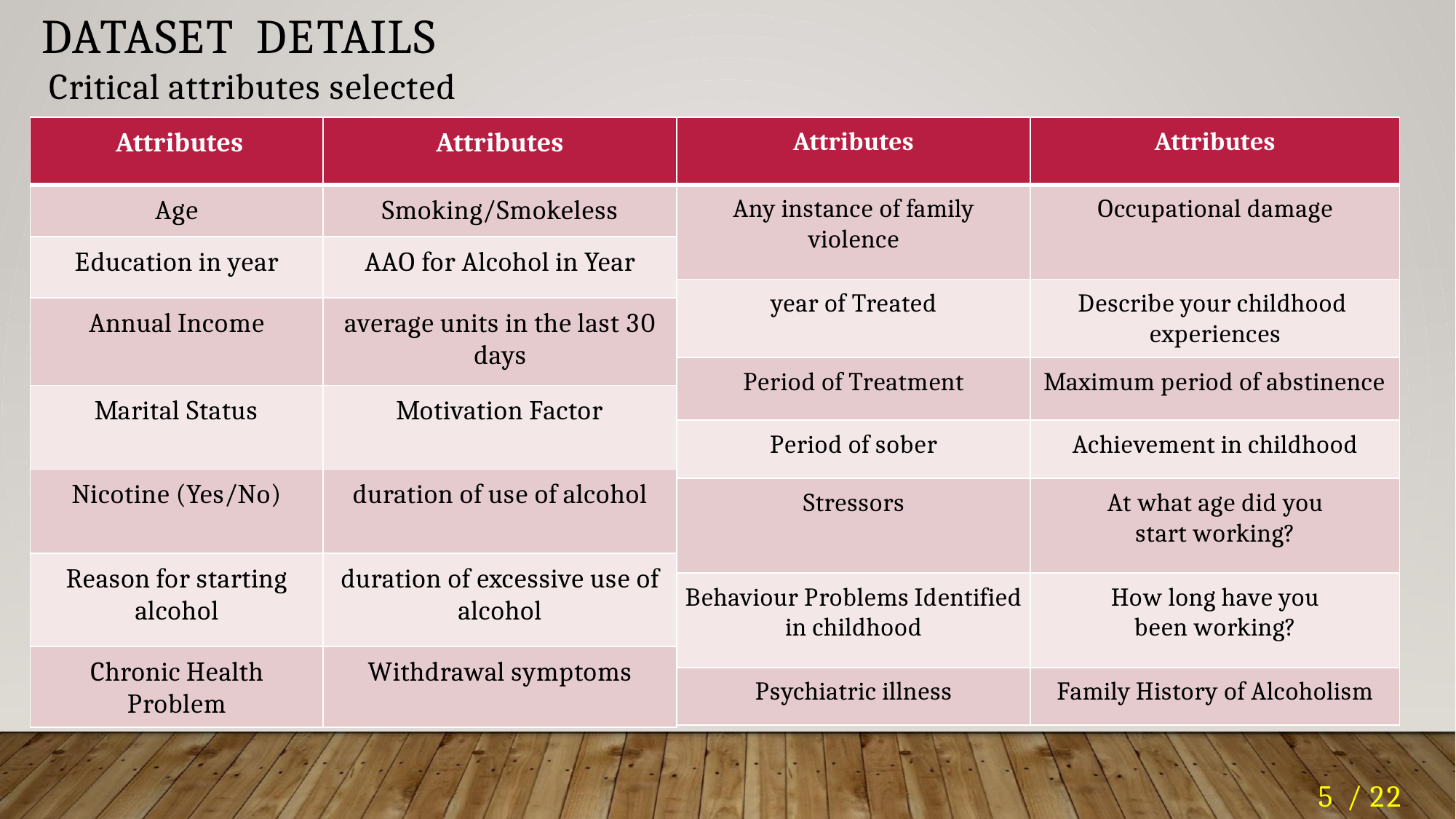

DATASET​  DETAILS
Critical attributes selected
| Attributes | Attributes |
| --- | --- |
| Any instance of family violence | Occupational damage |
| year of Treated | Describe your childhood  experiences |
| Period of Treatment | Maximum period of abstinence |
| Period of sober | Achievement in childhood |
| Stressors | At what age did you start working? |
| Behaviour Problems Identified in childhood | How long have you been working? |
| Psychiatric illness | Family History of Alcoholism |
| Attributes | Attributes |
| --- | --- |
| Age | Smoking/Smokeless |
| Education in year | AAO for Alcohol in Year |
| Annual Income | average units in the last 30 days |
| Marital Status | Motivation Factor |
| Nicotine (Yes/No) | duration of use of alcohol |
| Reason for starting alcohol | duration of excessive use of alcohol |
| Chronic Health Problem | Withdrawal symptoms |
     5  / 22